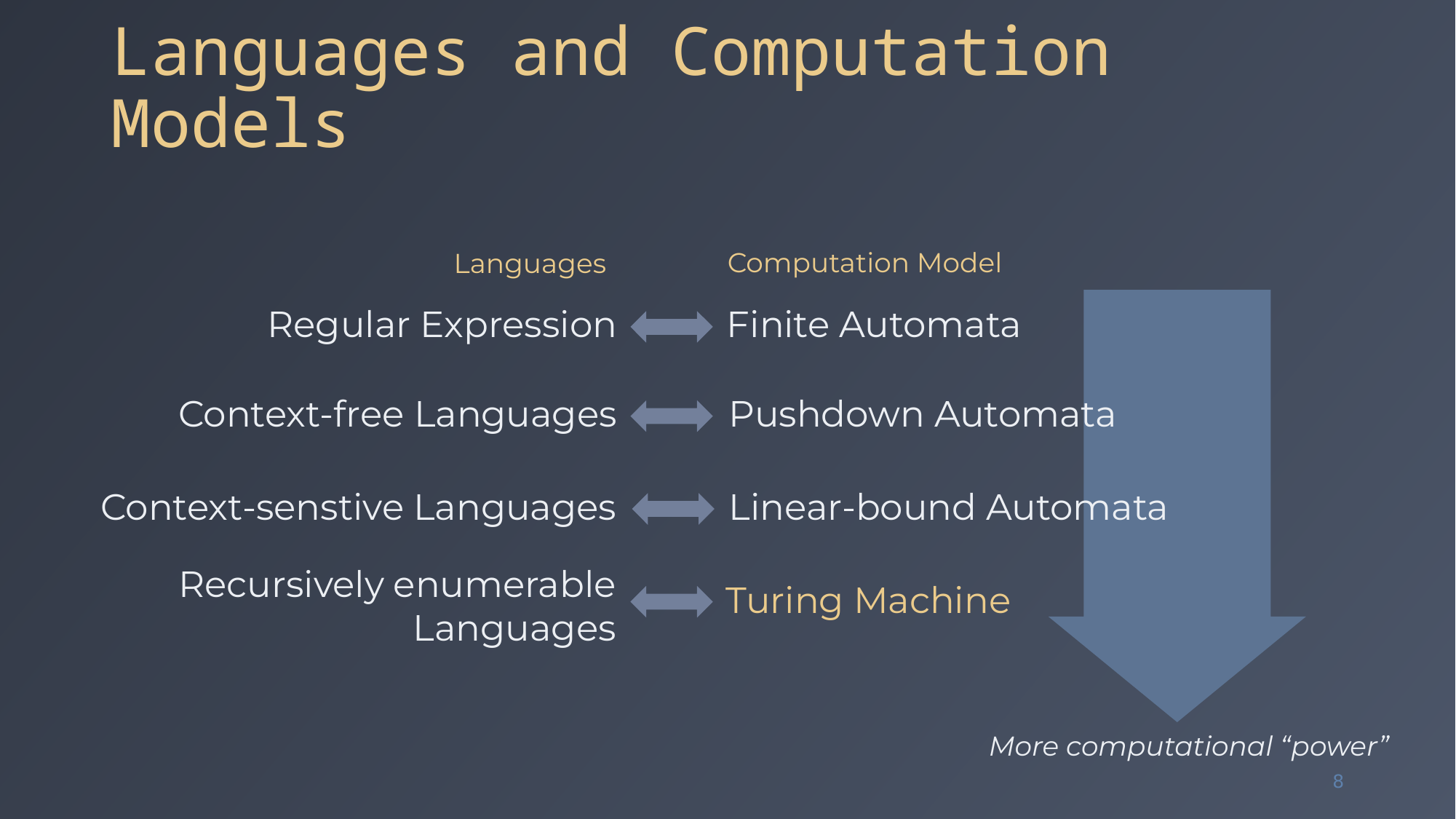

# Languages and Computation Models
Computation Model
Languages

Regular Expression
Finite Automata

Context-free Languages
Pushdown Automata

Context-senstive Languages
Linear-bound Automata

Recursively enumerable
Languages
Turing Machine

More computational “power”
8